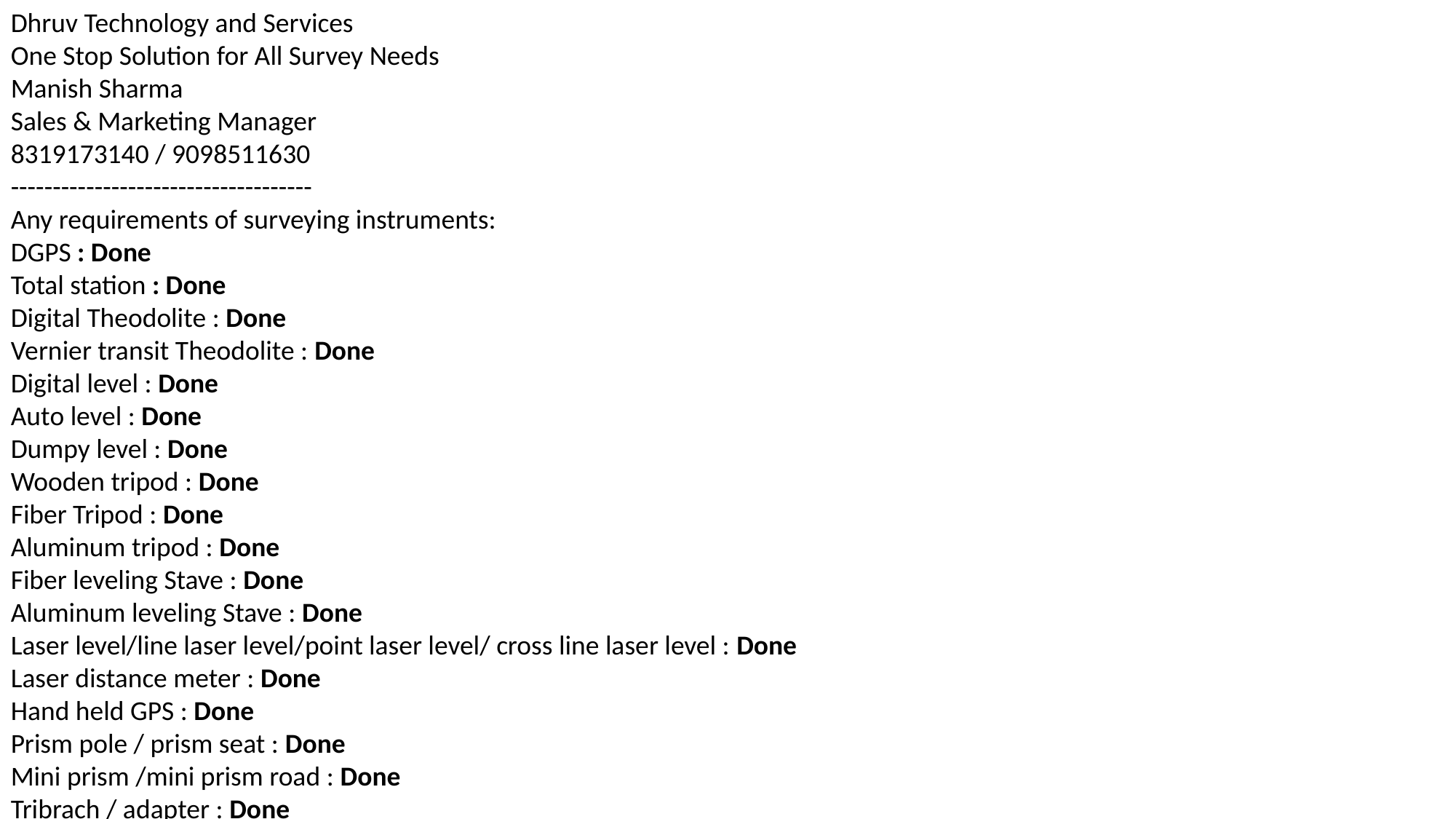

Dhruv Technology and Services
One Stop Solution for All Survey Needs
Manish Sharma
Sales & Marketing Manager
8319173140 / 9098511630
------------------------------------
Any requirements of surveying instruments:
DGPS : Done
Total station : Done
Digital Theodolite : Done
Vernier transit Theodolite : Done
Digital level : Done
Auto level : Done
Dumpy level : Done
Wooden tripod : Done
Fiber Tripod : Done
Aluminum tripod : Done
Fiber leveling Stave : Done
Aluminum leveling Stave : Done
Laser level/line laser level/point laser level/ cross line laser level : Done
Laser distance meter : Done
Hand held GPS : Done
Prism pole / prism seat : Done
Mini prism /mini prism road : Done
Tribrach / adapter : Done
Sokkia battery charger : Done
Topcon battery charger : Done
Leica battery charger : Done
South battery charger : Done
Trimble battery charger : Done
Nikon battery charger :  Done
Horizon battery charger : Done
Rodo meter : Done

We provide all type of surveying equipments, and repair services & calibration for the same. Grab your handy instrument now
!!Contact: 9098511630 / 8319173140

Key Elements :
Surveying
2. Our Products: Surveying instruments
3. Calibration & Services